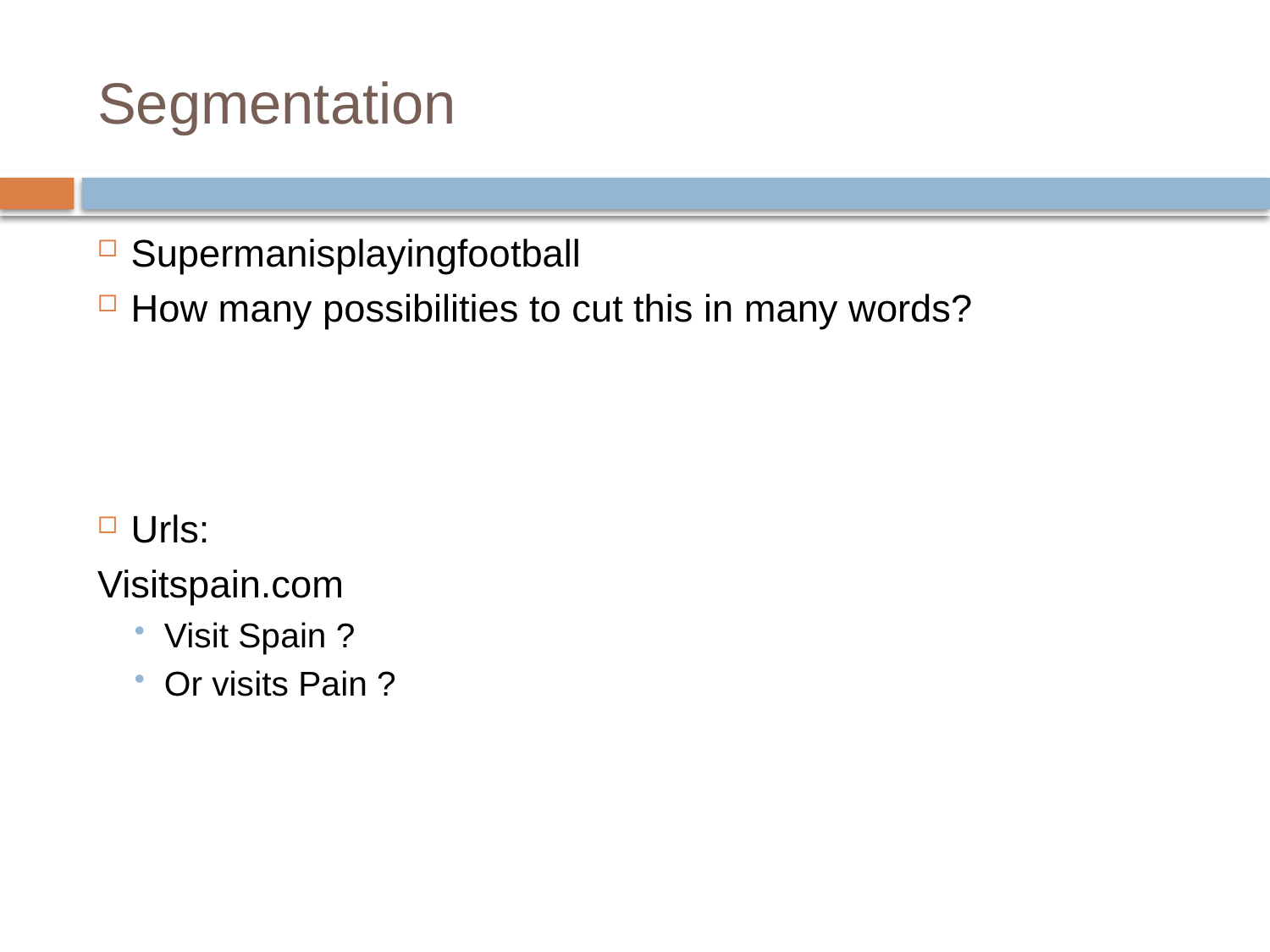

# Segmentation
Supermanisplayingfootball
How many possibilities to cut this in many words?

Urls:
Visitspain.com
Visit Spain ?
Or visits Pain ?